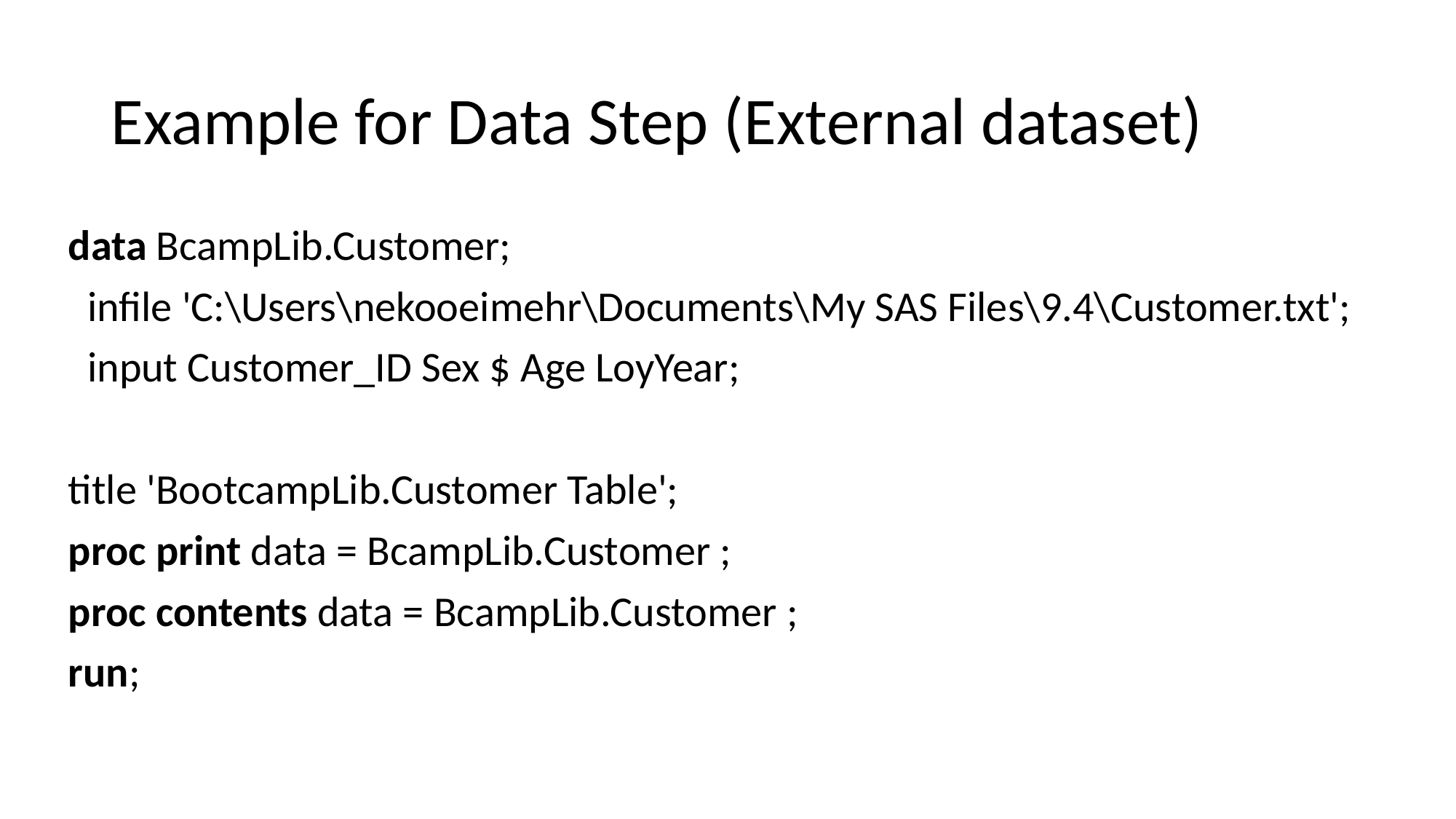

# Example for Data Step (External dataset)
data BcampLib.Customer;
  infile 'C:\Users\nekooeimehr\Documents\My SAS Files\9.4\Customer.txt';
  input Customer_ID Sex $ Age LoyYear;

title 'BootcampLib.Customer Table';
proc print data = BcampLib.Customer ;
proc contents data = BcampLib.Customer ;
run;